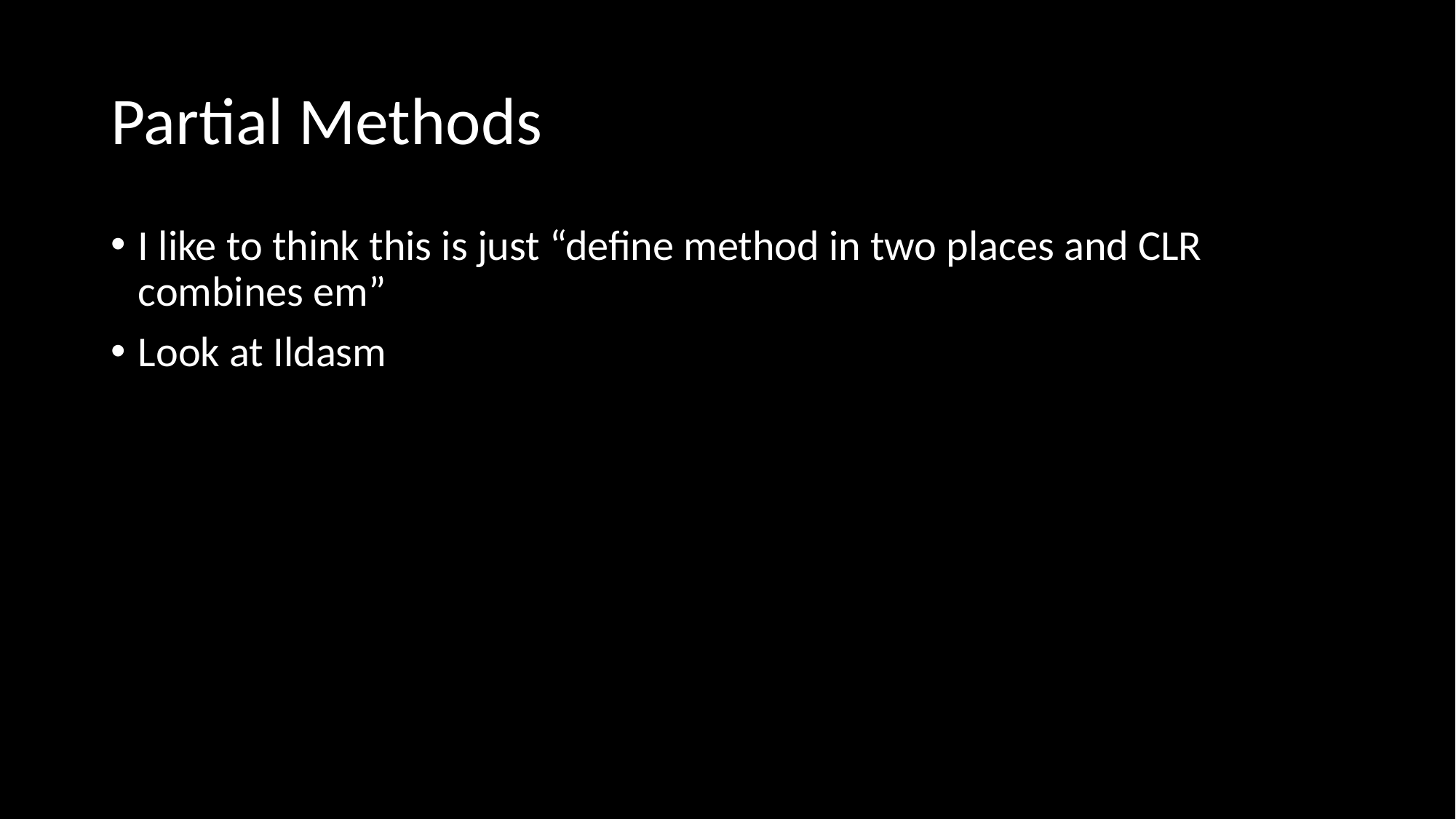

# Partial Methods
I like to think this is just “define method in two places and CLR combines em”
Look at Ildasm